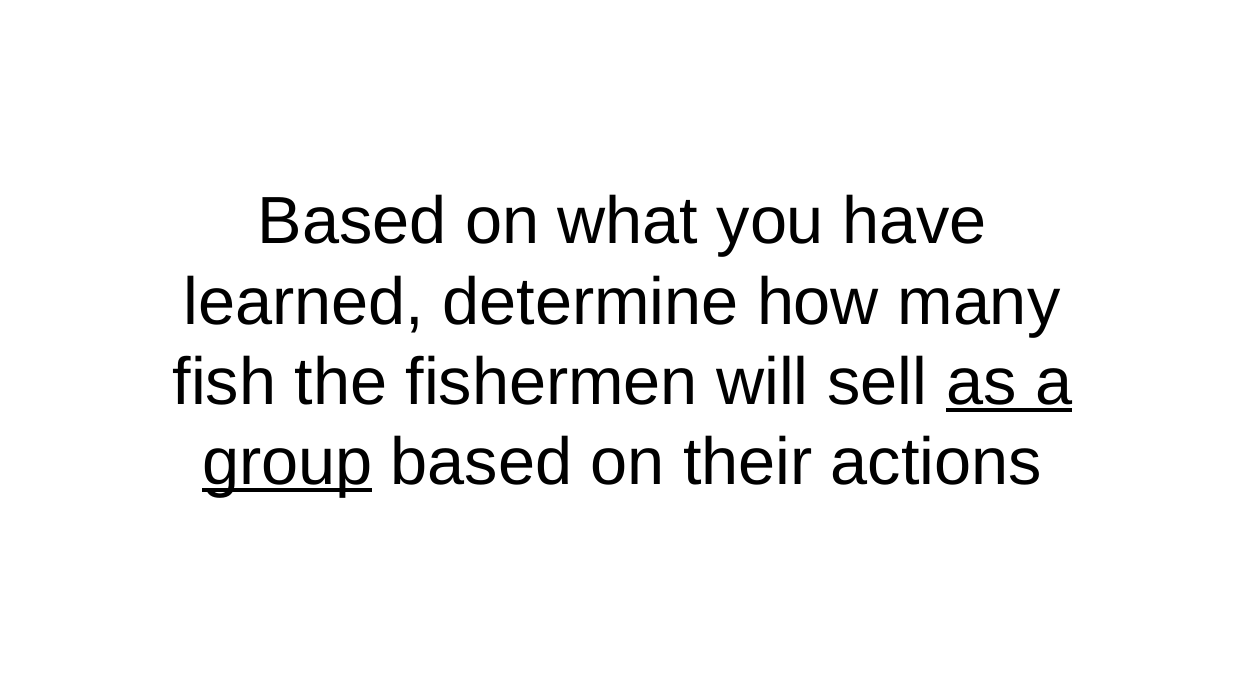

Based on what you have learned, determine how many fish the fishermen will sell as a group based on their actions